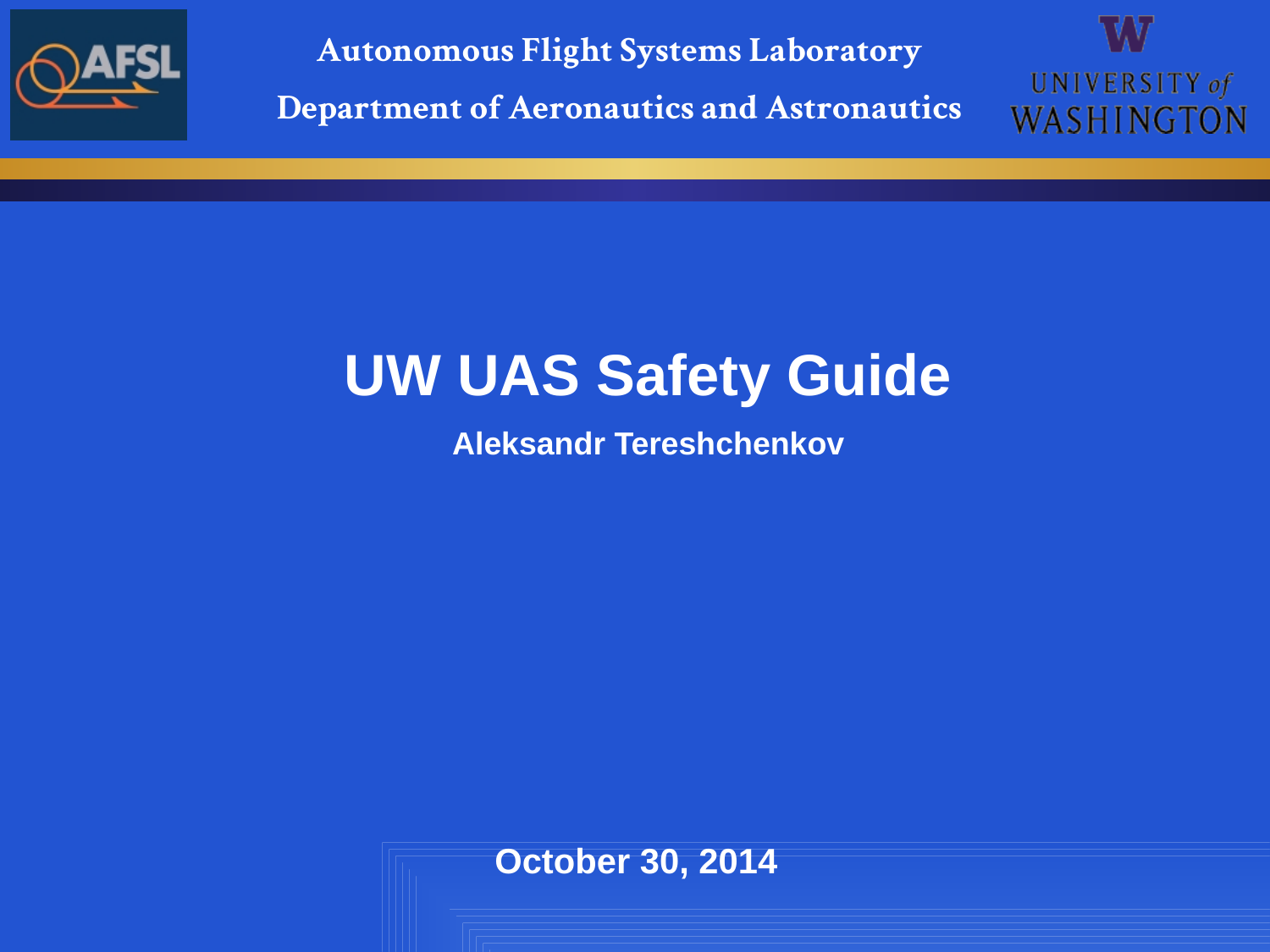

# UW UAS Safety Guide
Aleksandr Tereshchenkov
October 30, 2014